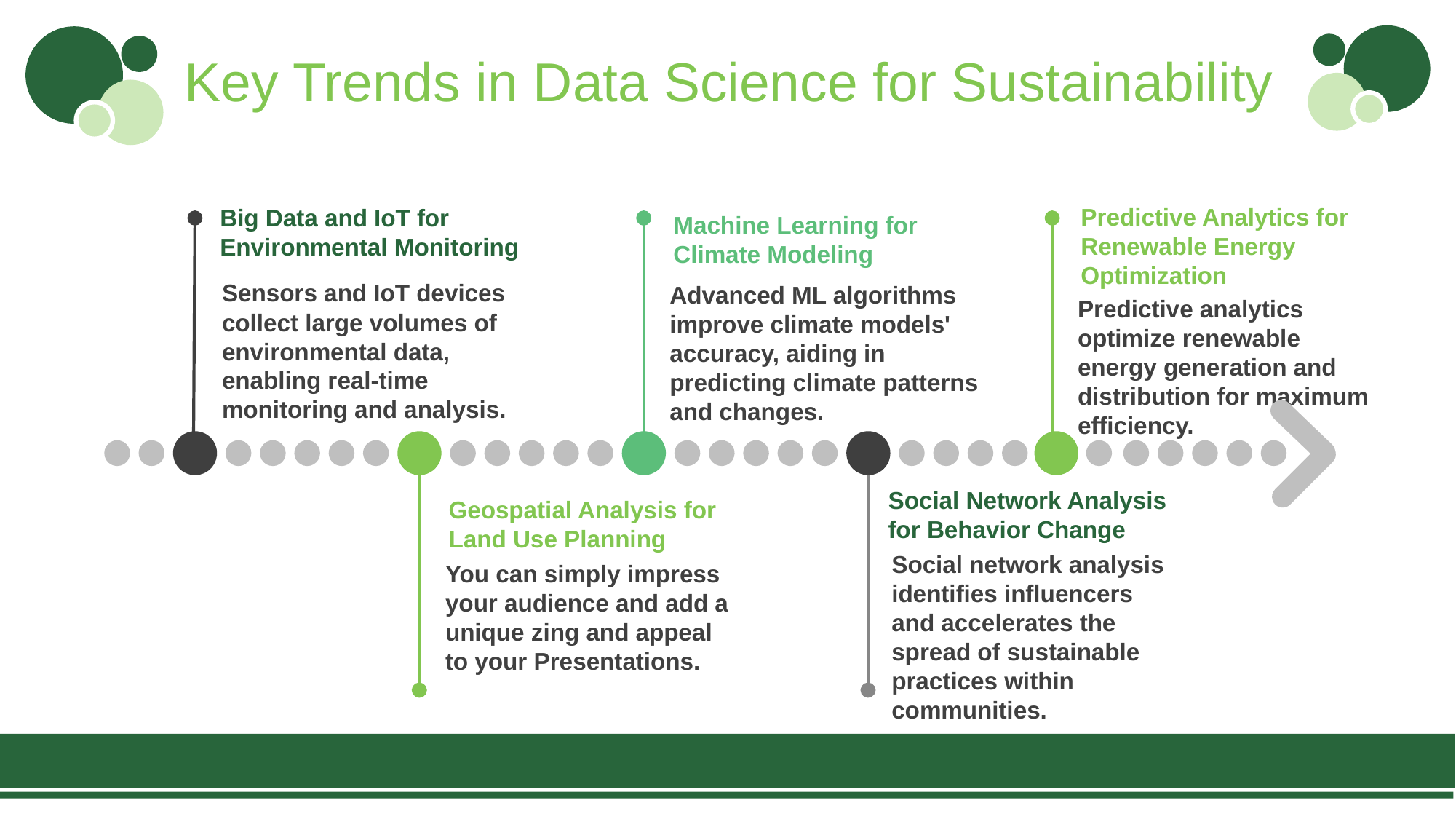

Key Trends in Data Science for Sustainability
Predictive Analytics for Renewable Energy Optimization
Predictive analytics optimize renewable energy generation and distribution for maximum efficiency.

Big Data and IoT for Environmental Monitoring
Sensors and IoT devices collect large volumes of environmental data, enabling real-time monitoring and analysis.
Machine Learning for Climate Modeling
Advanced ML algorithms improve climate models' accuracy, aiding in predicting climate patterns and changes.

Social Network Analysis for Behavior Change
Social network analysis identifies influencers and accelerates the spread of sustainable practices within communities.
Geospatial Analysis for Land Use Planning
You can simply impress your audience and add a unique zing and appeal to your Presentations.